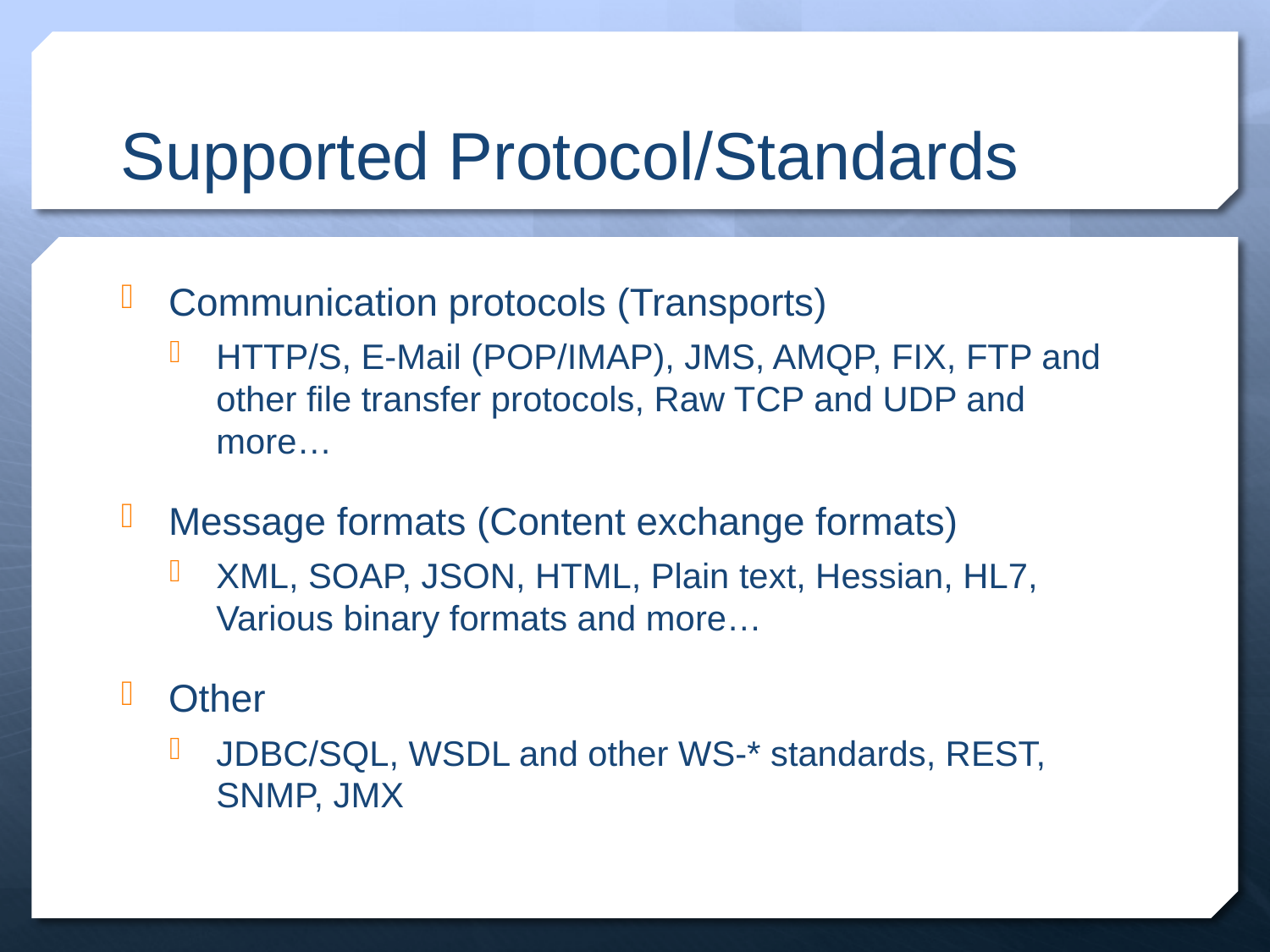

# Supported Protocol/Standards
Communication protocols (Transports)
HTTP/S, E-Mail (POP/IMAP), JMS, AMQP, FIX, FTP and other file transfer protocols, Raw TCP and UDP and more…
Message formats (Content exchange formats)
XML, SOAP, JSON, HTML, Plain text, Hessian, HL7, Various binary formats and more…
Other
JDBC/SQL, WSDL and other WS-* standards, REST, SNMP, JMX